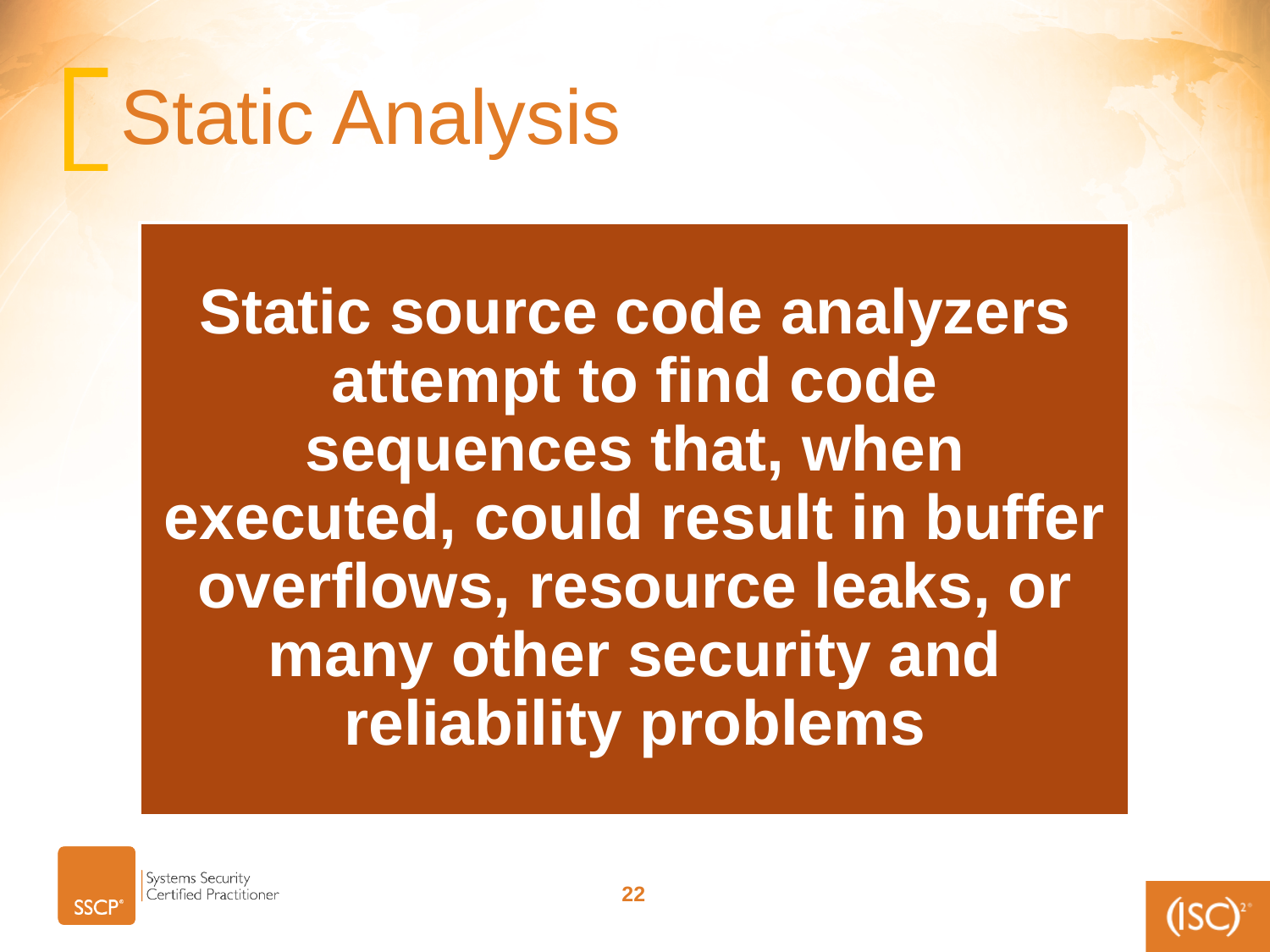

# Static Analysis
Static source code analyzers attempt to ﬁnd code sequences that, when executed, could result in buffer overﬂows, resource leaks, or many other security and reliability problems